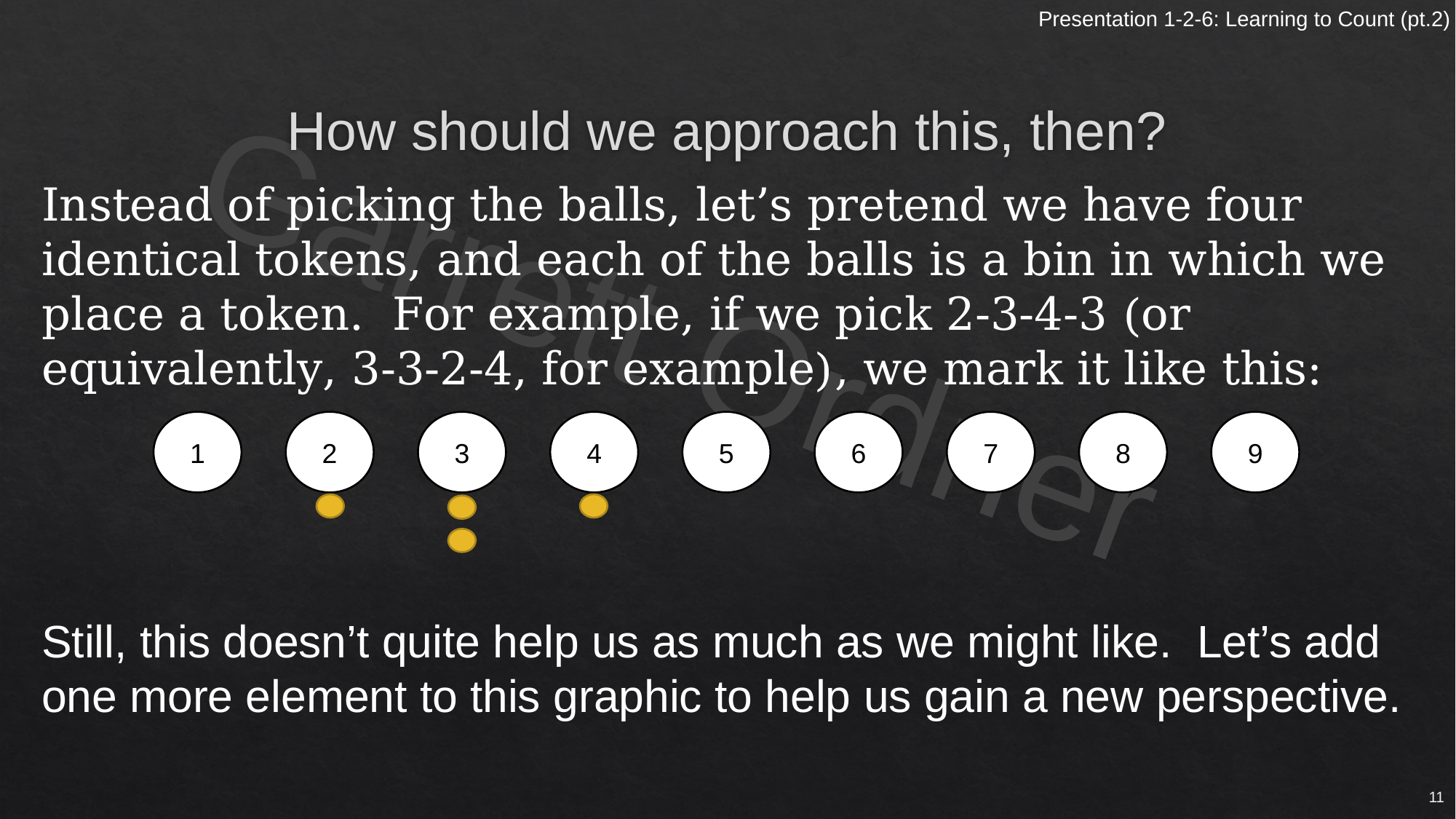

# How should we approach this, then?
Instead of picking the balls, let’s pretend we have four identical tokens, and each of the balls is a bin in which we place a token.  For example, if we pick 2-3-4-3 (or equivalently, 3-3-2-4, for example), we mark it like this:

Still, this doesn’t quite help us as much as we might like.  Let’s add one more element to this graphic to help us gain a new perspective.

1
2
3
4
5
6
7
8
9

11